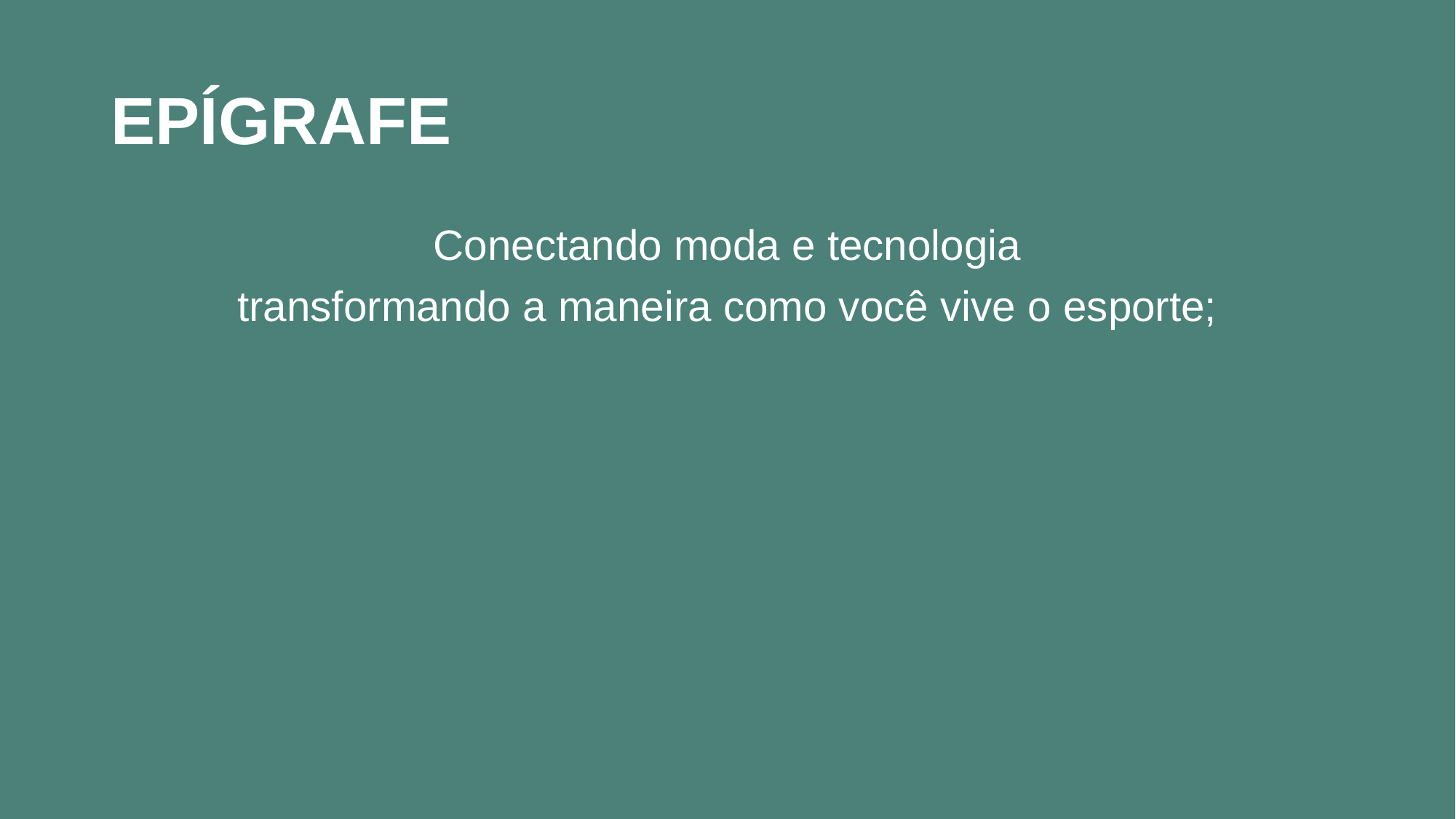

# EPÍGRAFE
Conectando moda e tecnologia
transformando a maneira como você vive o esporte;